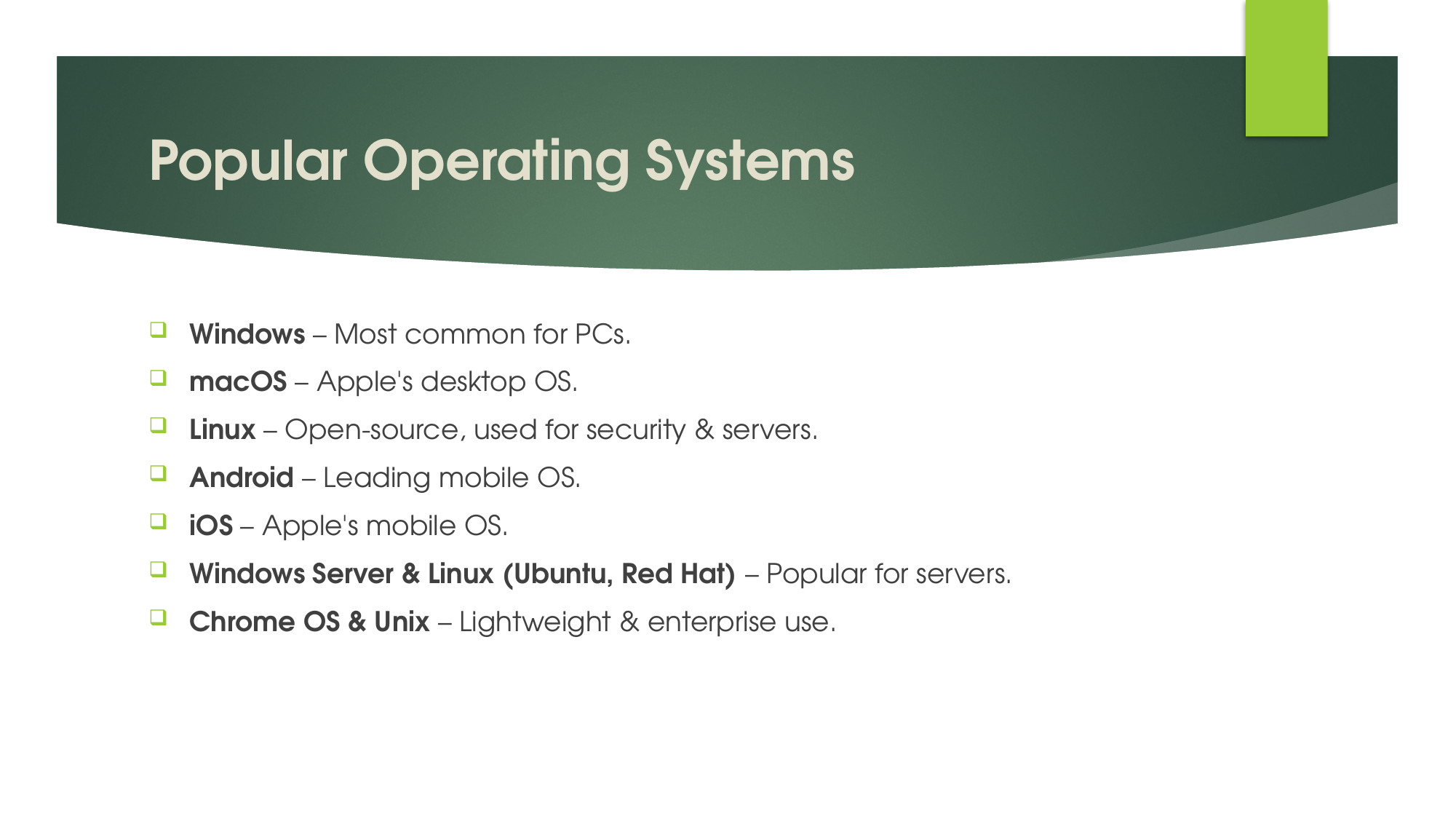

# Popular Operating Systems
Windows – Most common for PCs.
macOS – Apple's desktop OS.
Linux – Open-source, used for security & servers.
Android – Leading mobile OS.
iOS – Apple's mobile OS.
Windows Server & Linux (Ubuntu, Red Hat) – Popular for servers.
Chrome OS & Unix – Lightweight & enterprise use.